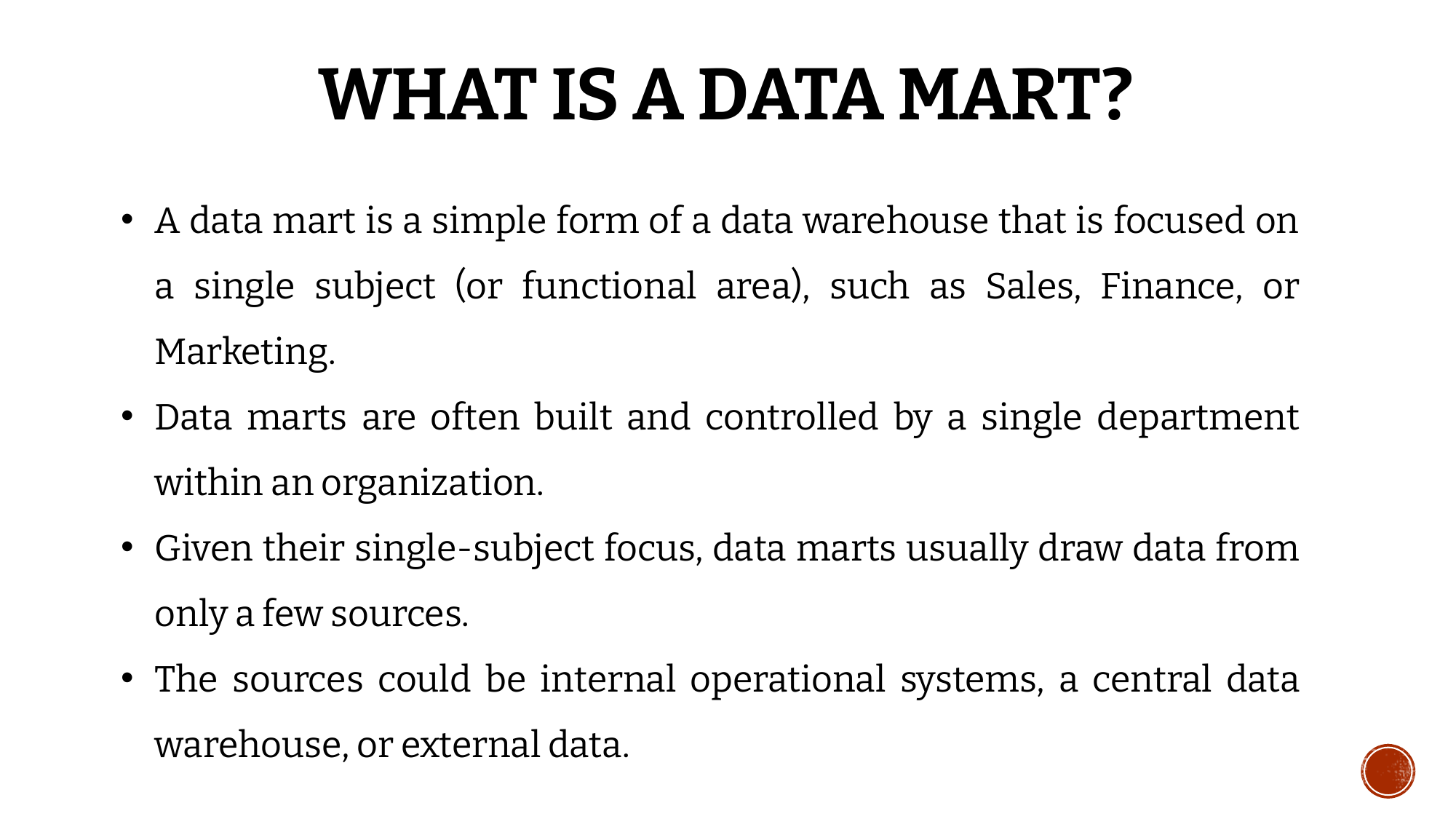

# What Is a Data Mart?
A data mart is a simple form of a data warehouse that is focused on a single subject (or functional area), such as Sales, Finance, or Marketing.
Data marts are often built and controlled by a single department within an organization.
Given their single-subject focus, data marts usually draw data from only a few sources.
The sources could be internal operational systems, a central data warehouse, or external data.